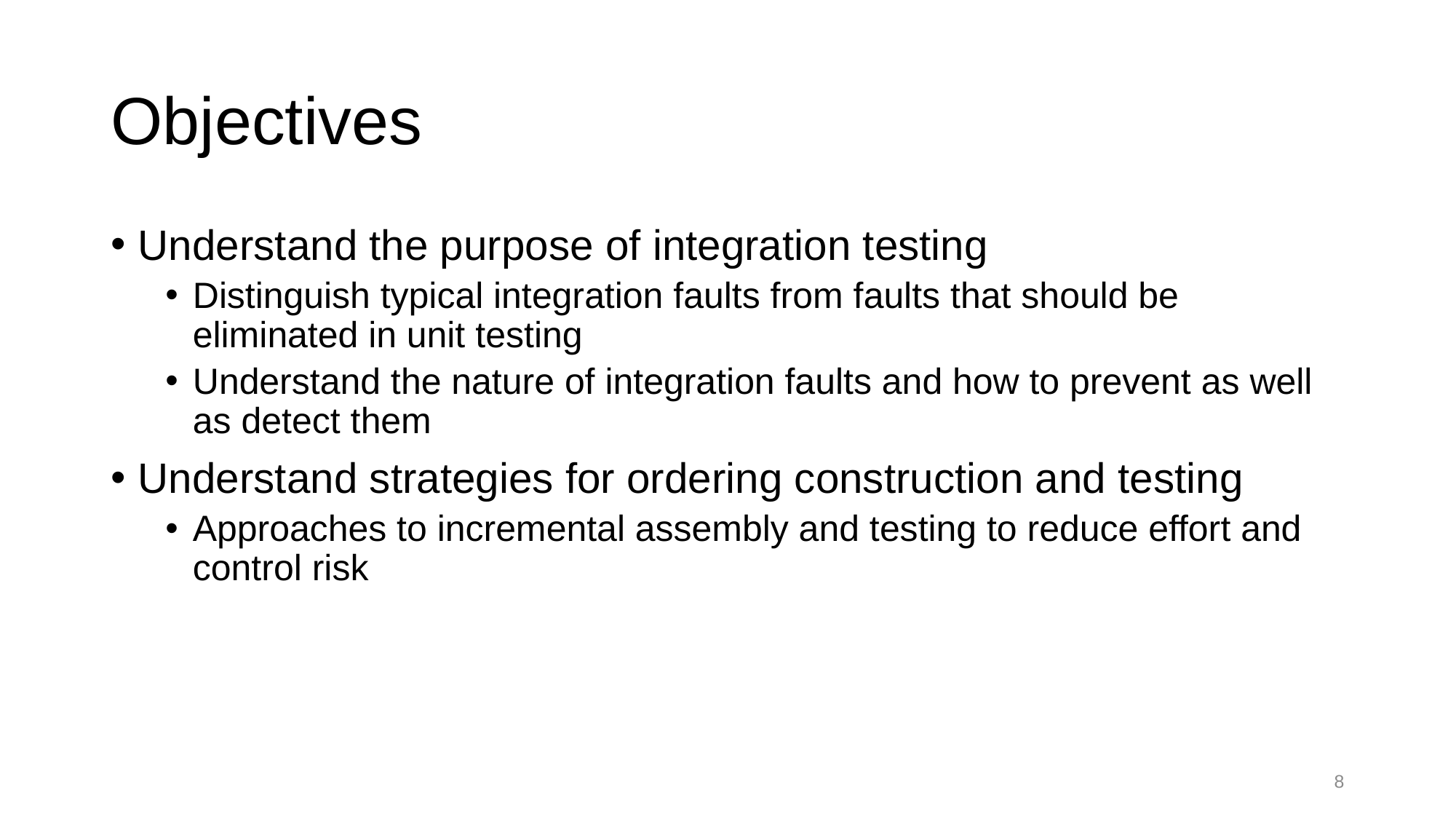

# Objectives
Understand the purpose of integration testing
Distinguish typical integration faults from faults that should be eliminated in unit testing
Understand the nature of integration faults and how to prevent as well as detect them
Understand strategies for ordering construction and testing
Approaches to incremental assembly and testing to reduce effort and control risk
8